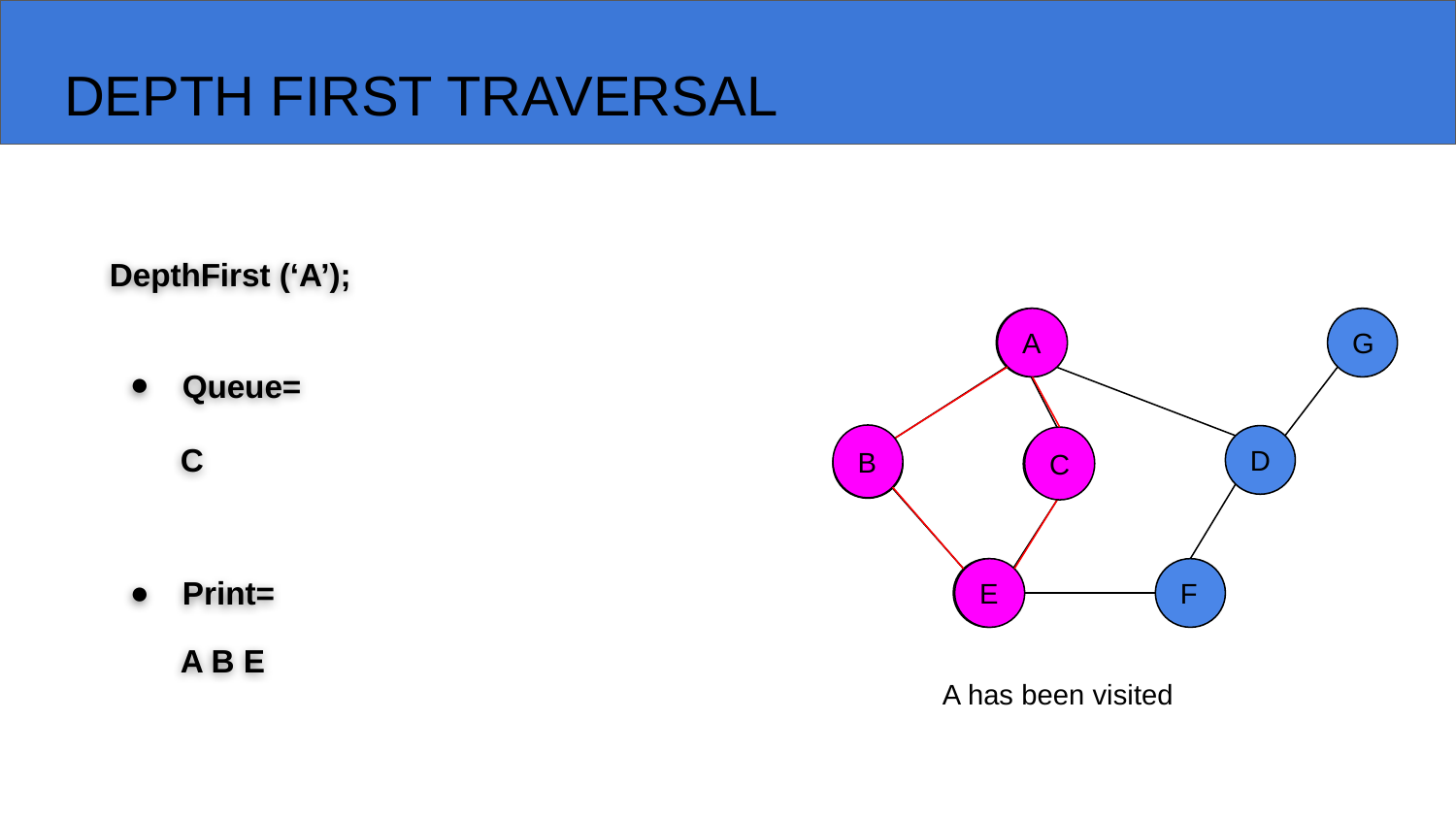

# DEPTH FIRST TRAVERSAL
DepthFirst (‘A’);
A
G
D
B
C
E
F
A
Queue=
C
B
C
Print=
E

A B E
A has been visited